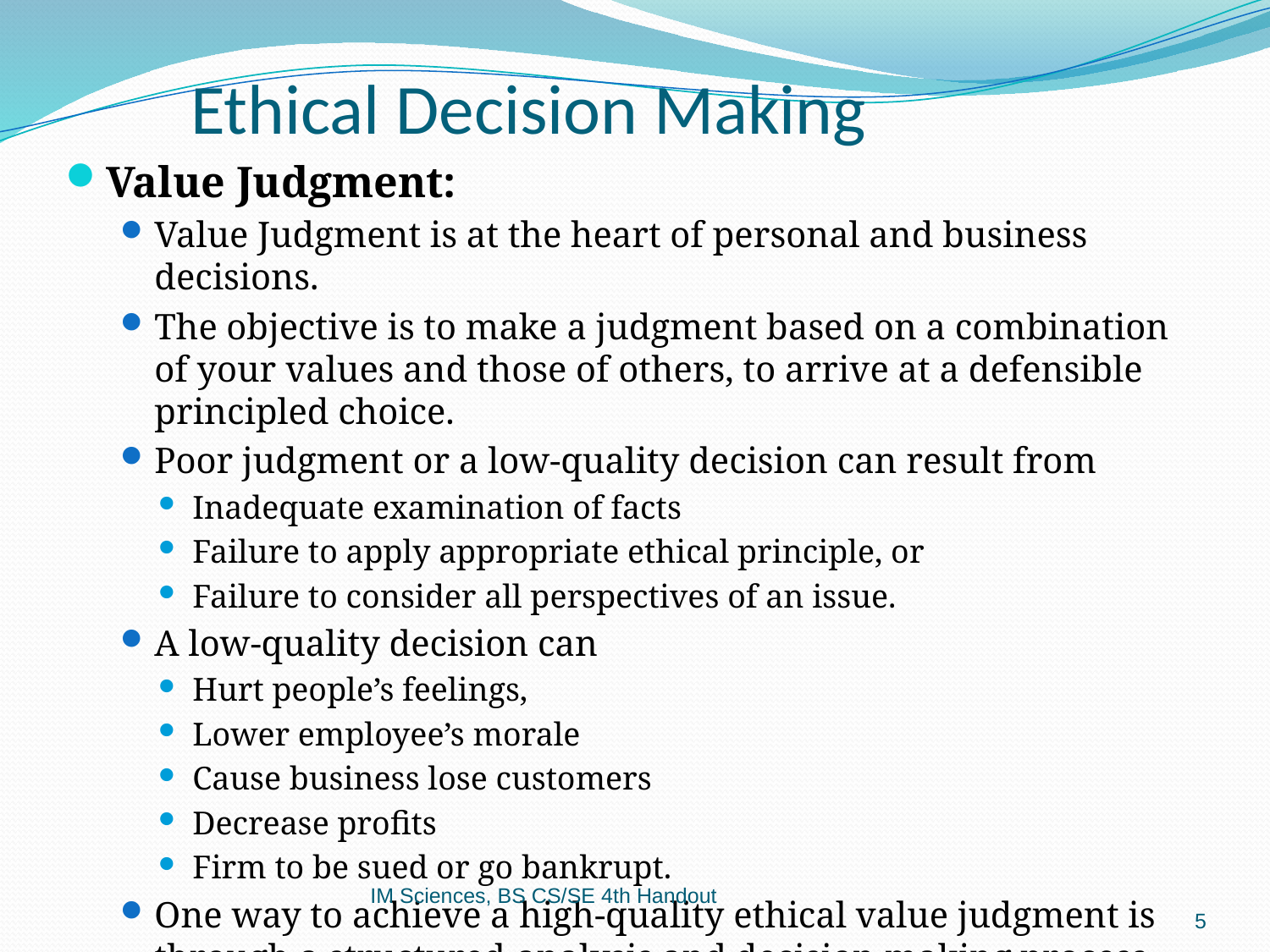

# Ethical Decision Making
Value Judgment:
Value Judgment is at the heart of personal and business decisions.
The objective is to make a judgment based on a combination of your values and those of others, to arrive at a defensible principled choice.
Poor judgment or a low-quality decision can result from
Inadequate examination of facts
Failure to apply appropriate ethical principle, or
Failure to consider all perspectives of an issue.
A low-quality decision can
Hurt people’s feelings,
Lower employee’s morale
Cause business lose customers
Decrease profits
Firm to be sued or go bankrupt.
One way to achieve a high-quality ethical value judgment is through a structured-analysis and decision making process.
IM Sciences, BS CS/SE 4th Handout
5